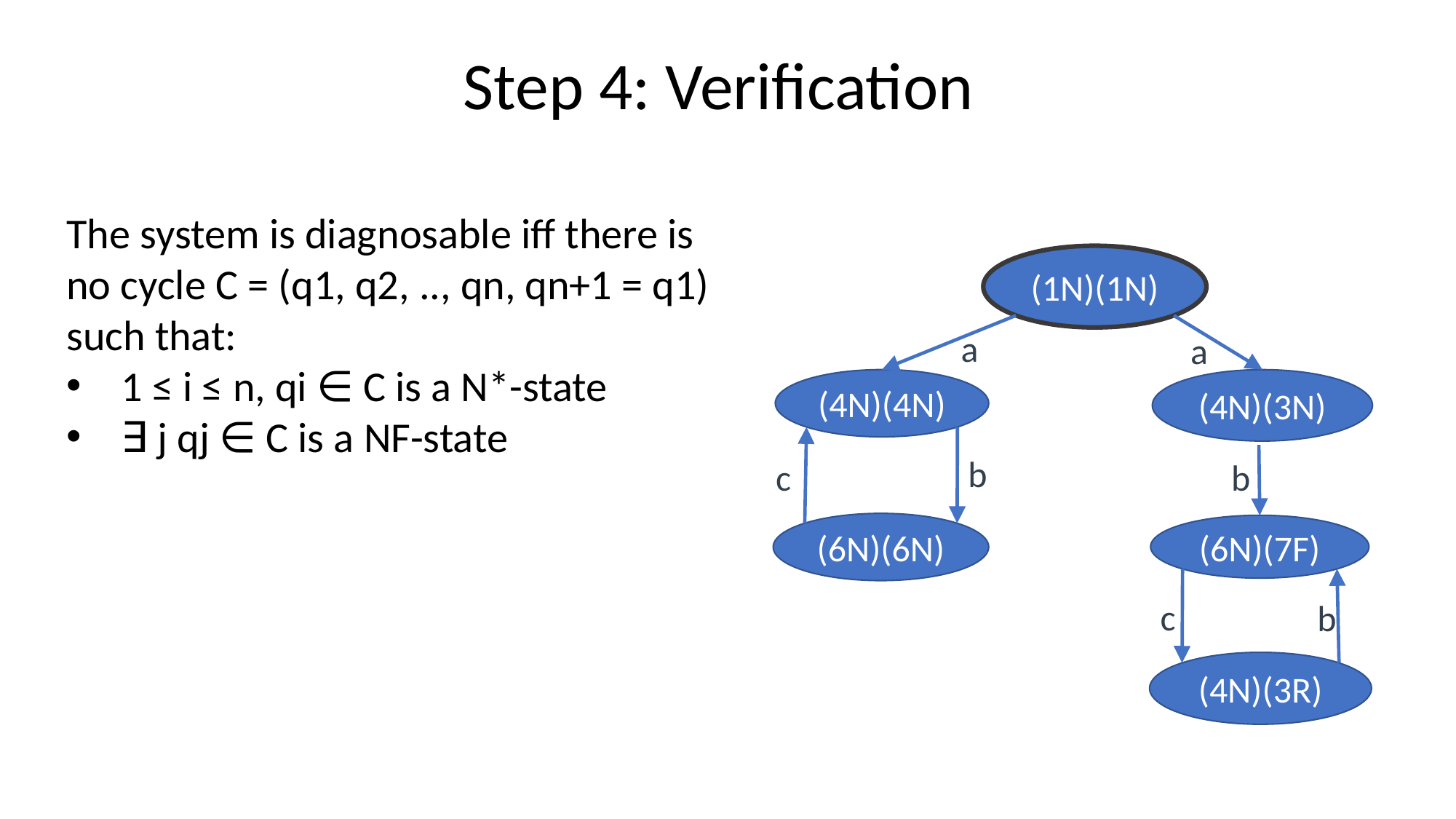

# Step 4: Verification
The system is diagnosable iff there is no cycle C = (q1, q2, .., qn, qn+1 = q1) such that:
1 ≤ i ≤ n, qi ∈ C is a N*-state
∃ j qj ∈ C is a NF-state
(1N)(1N)
a
a
(4N)(4N)
(4N)(3N)
b
c
b
(6N)(6N)
(6N)(7F)
c
b
(4N)(3R)